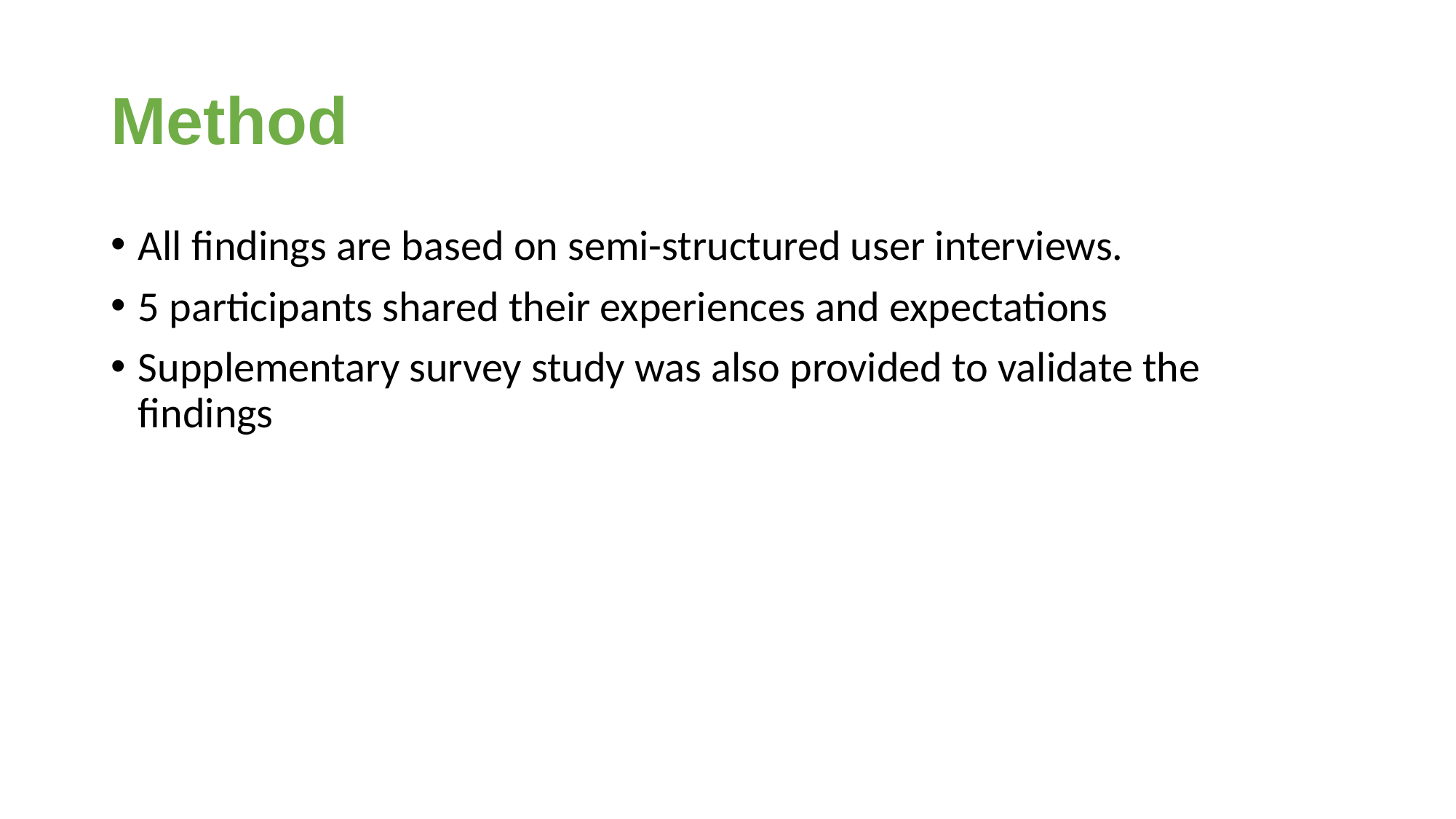

# Method
All findings are based on semi-structured user interviews.
5 participants shared their experiences and expectations
Supplementary survey study was also provided to validate the findings